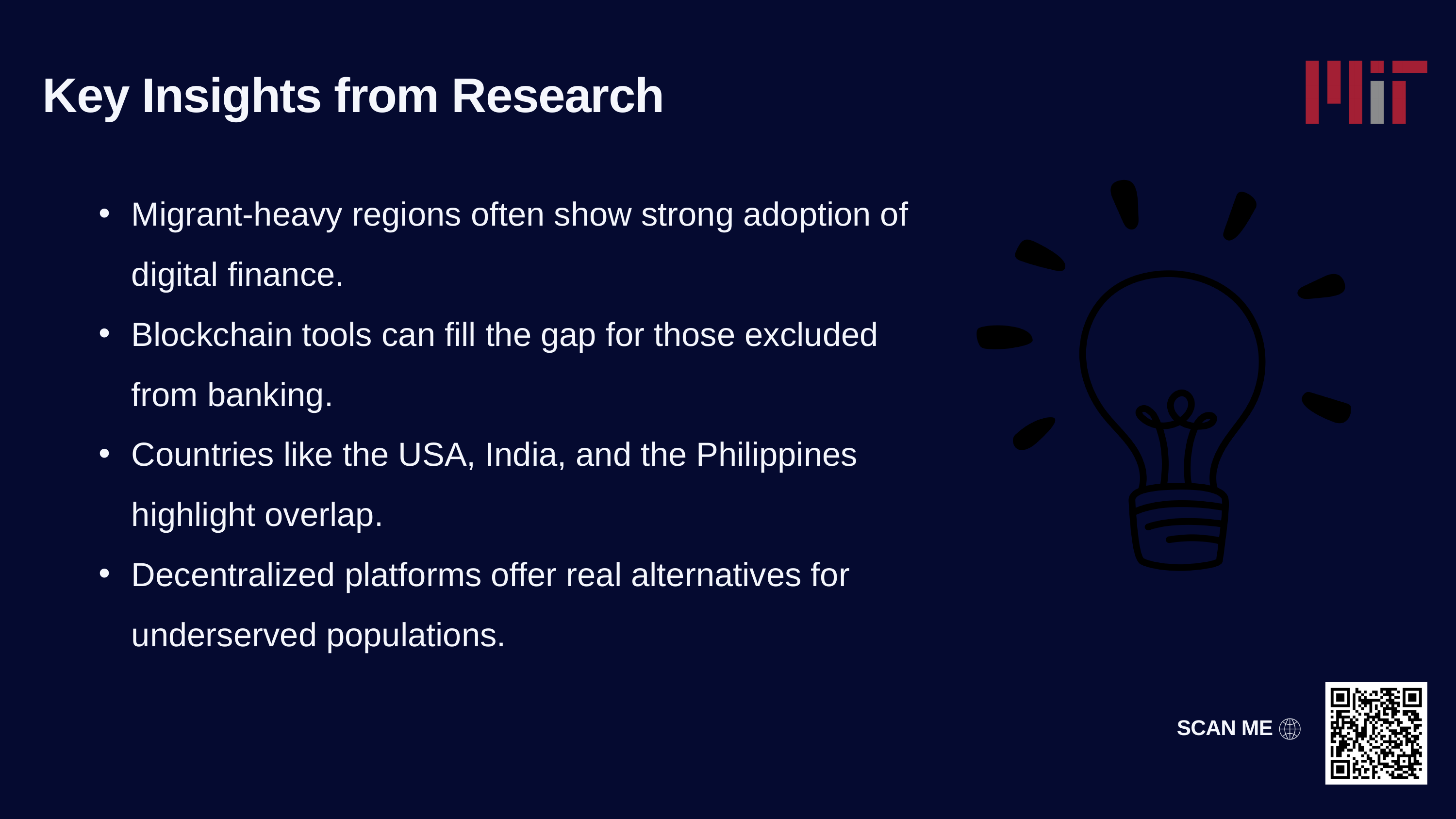

Key Insights from Research

SCAN ME 🌐
Migrant-heavy regions often show strong adoption of digital finance.
Blockchain tools can fill the gap for those excluded from banking.
Countries like the USA, India, and the Philippines highlight overlap.
Decentralized platforms offer real alternatives for underserved populations.